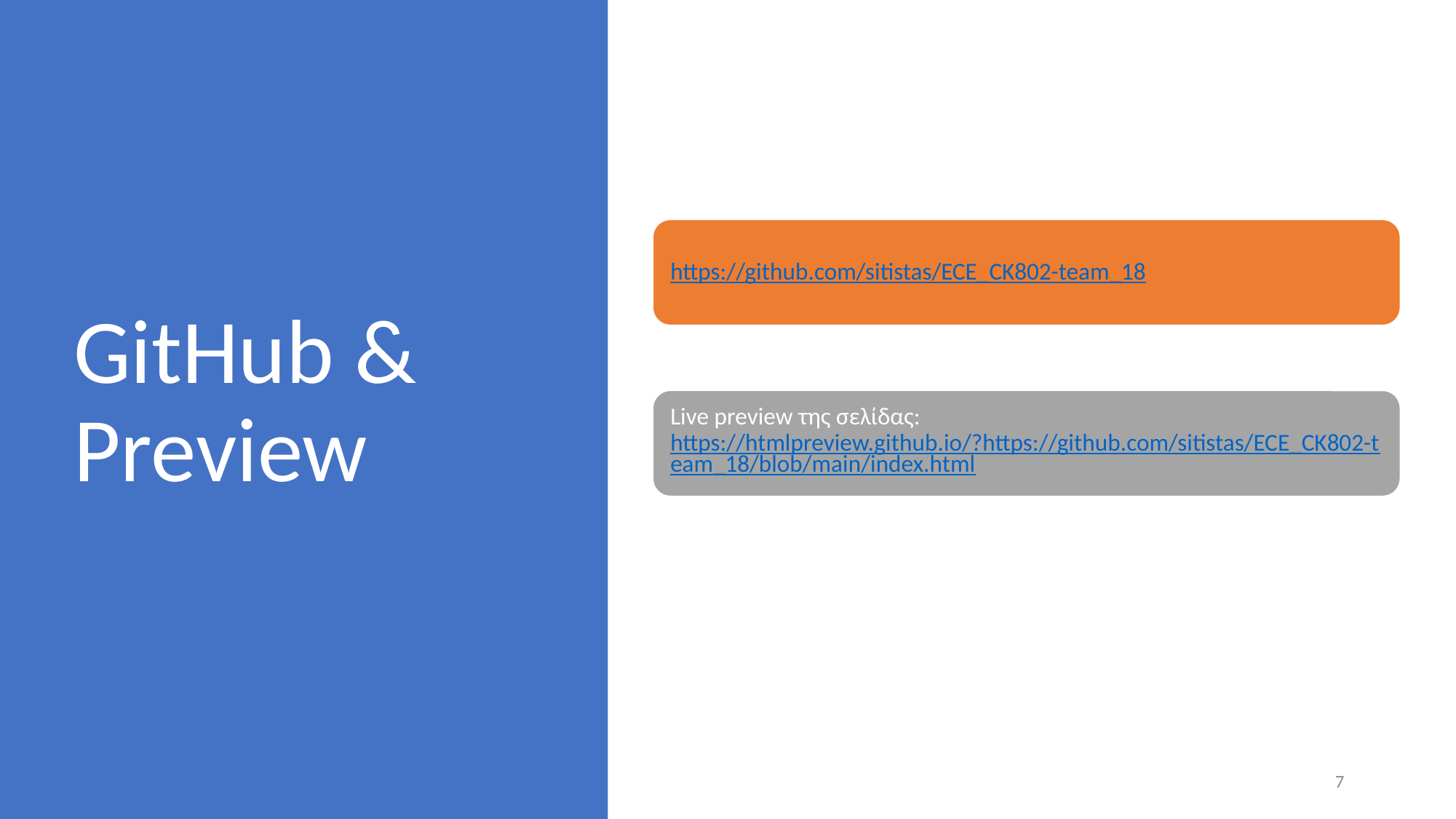

# GitHub & Preview
https://github.com/sitistas/ECE_CK802-team_18
Live preview της σελίδας: https://htmlpreview.github.io/?https://github.com/sitistas/ECE_CK802-team_18/blob/main/index.html
7